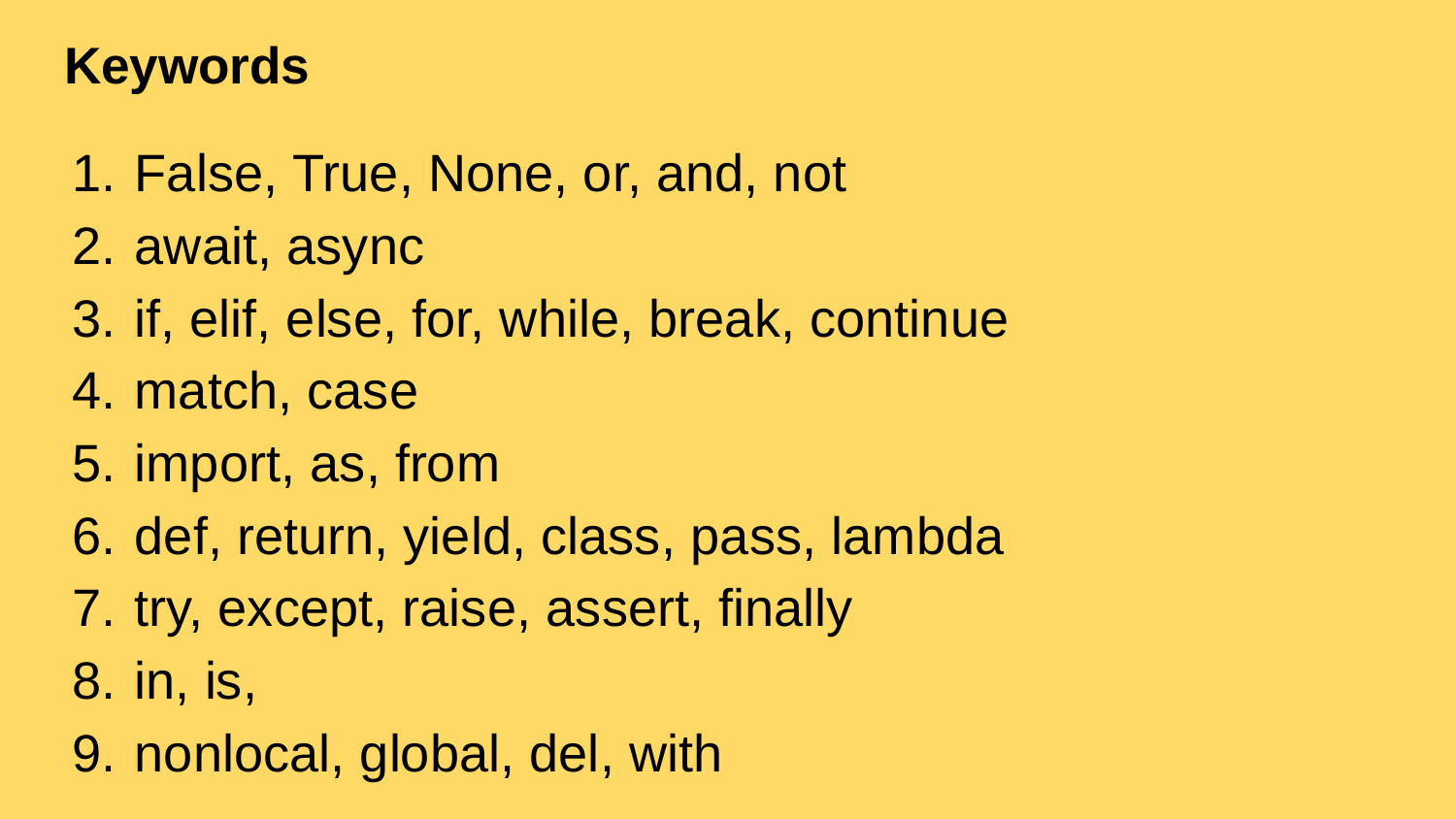

# Keywords
False, True, None, or, and, not
await, async
if, elif, else, for, while, break, continue
match, case
import, as, from
def, return, yield, class, pass, lambda
try, except, raise, assert, finally
in, is,
nonlocal, global, del, with